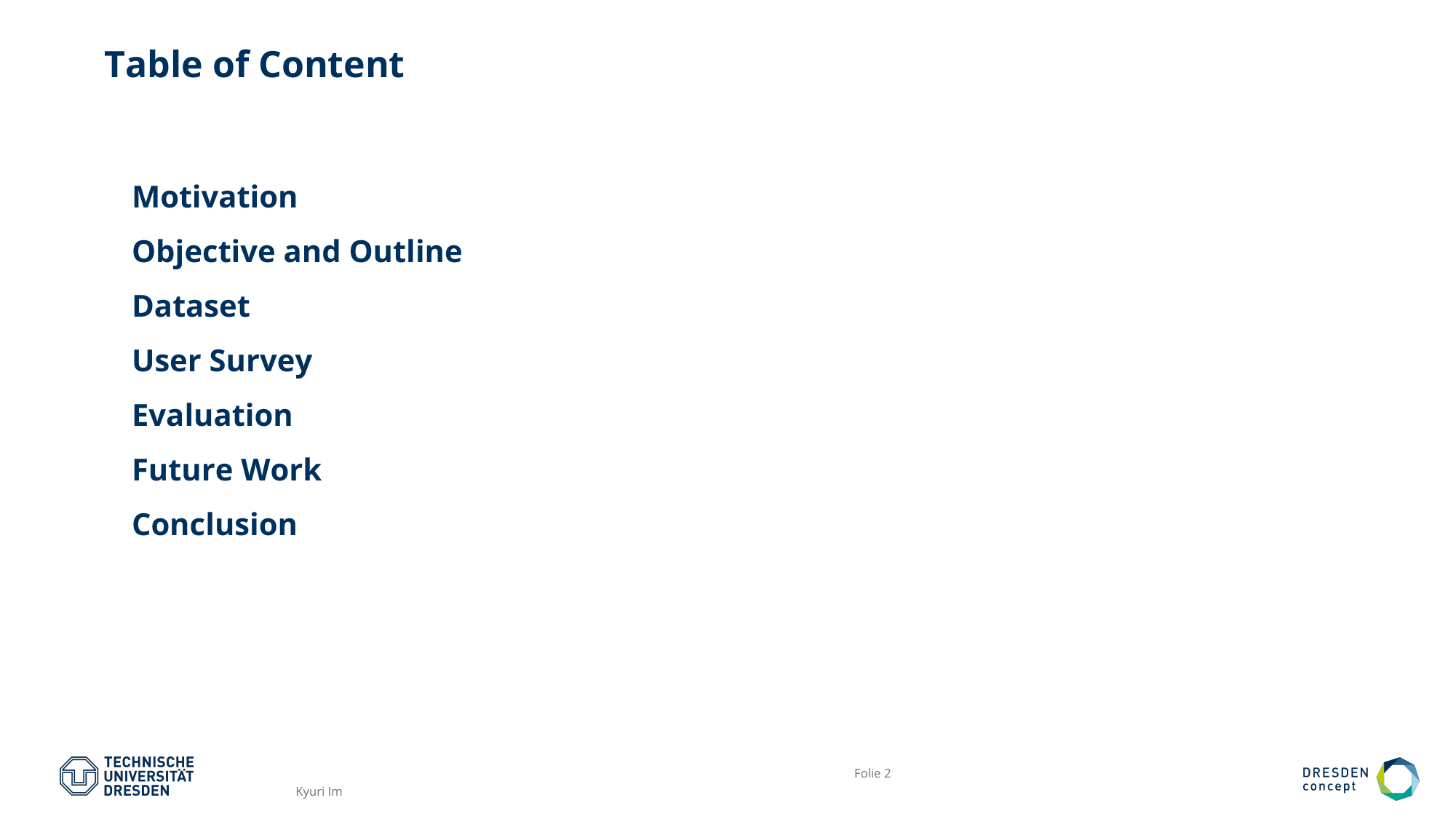

# Table of Content
Motivation
Objective and Outline
Dataset
User Survey
Evaluation
Future Work
Conclusion